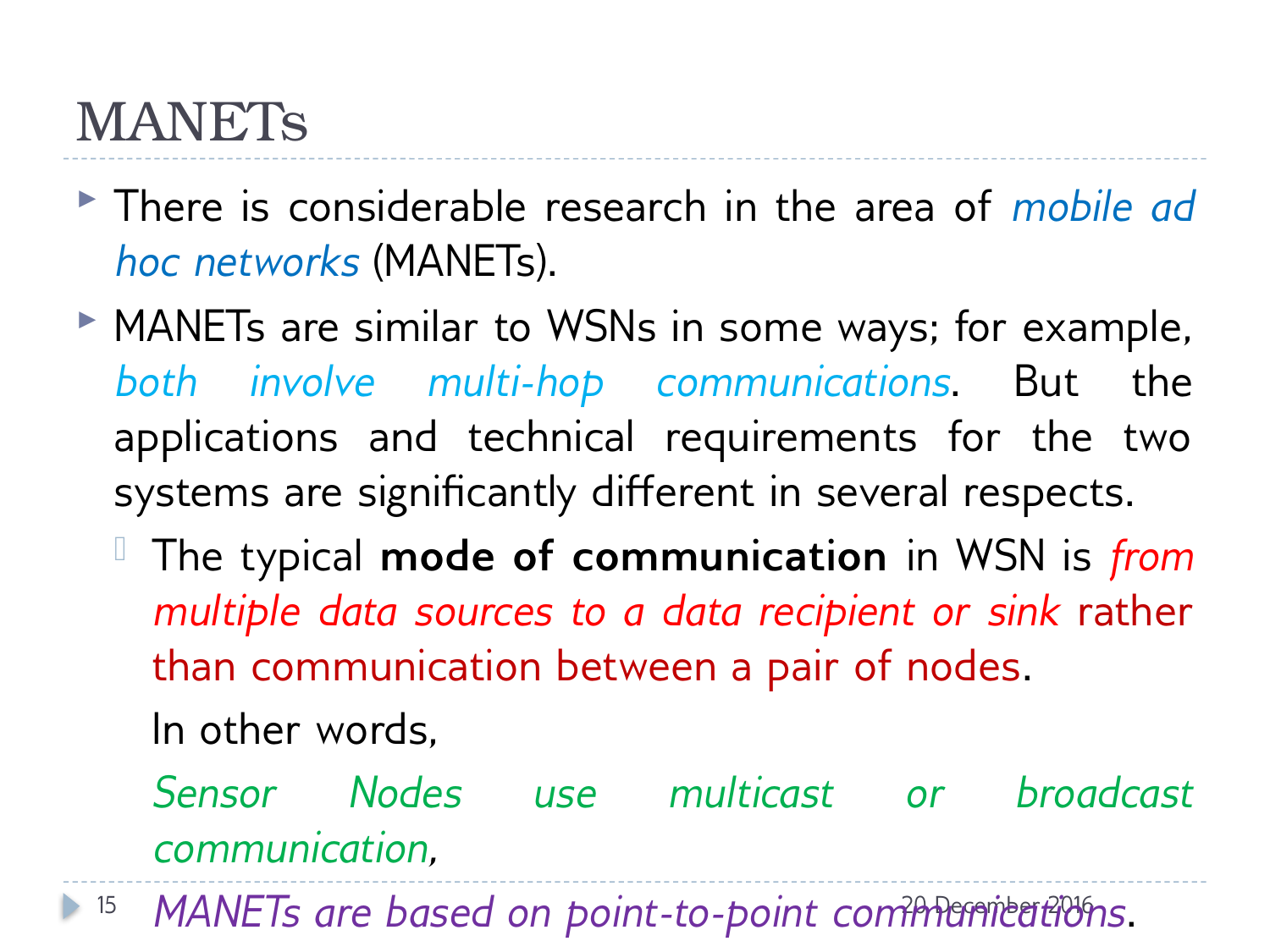

# MANETs
There is considerable research in the area of mobile ad hoc networks (MANETs).
MANETs are similar to WSNs in some ways; for example, both involve multi-hop communications. But the applications and technical requirements for the two systems are significantly different in several respects.
The typical mode of communication in WSN is from multiple data sources to a data recipient or sink rather than communication between a pair of nodes.
	In other words,
	Sensor Nodes use multicast or broadcast communication,
	MANETs are based on point-to-point communications.
15
20 December 2016